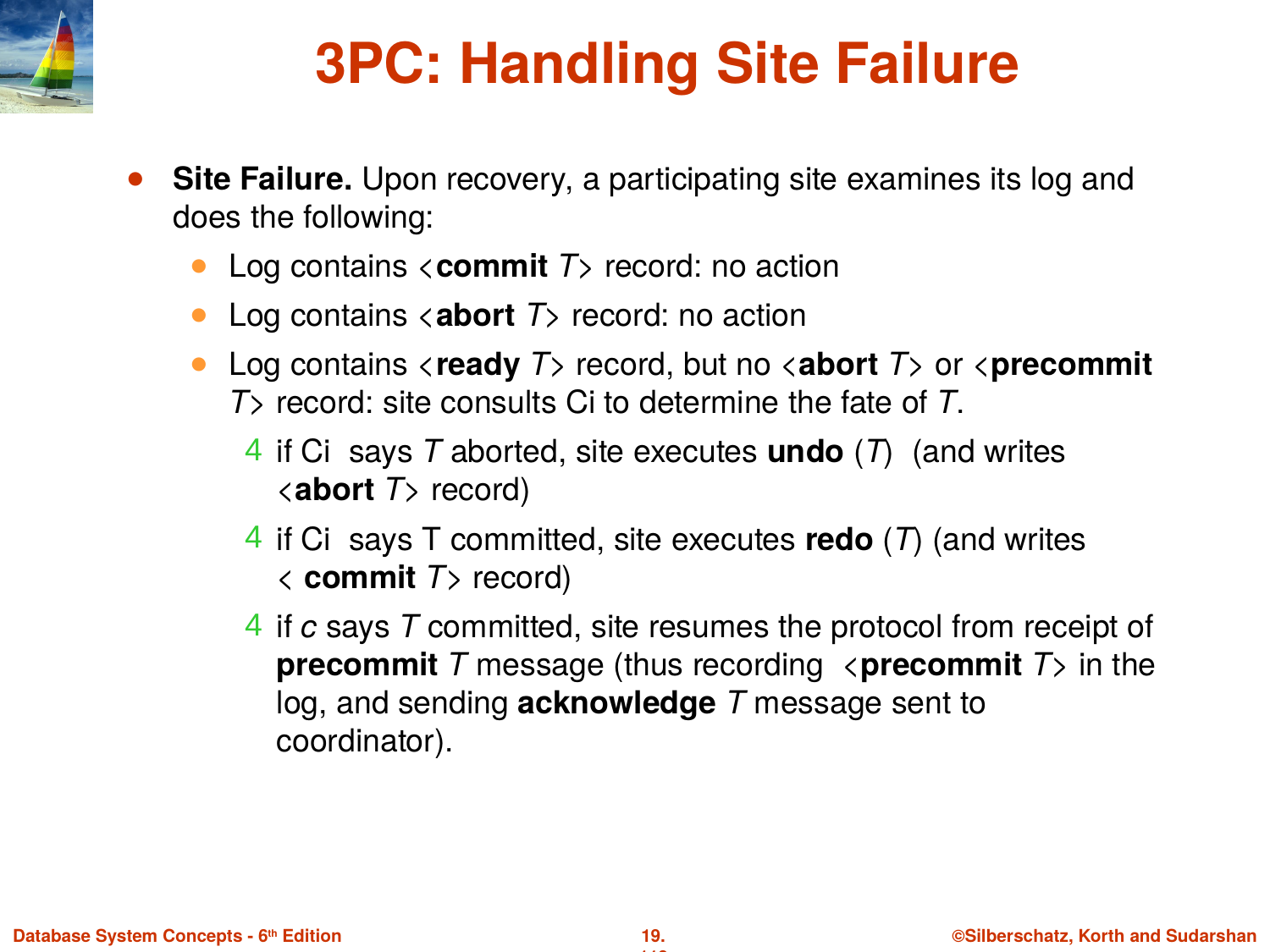

# 3PC: Handling Site Failure
Site Failure. Upon recovery, a participating site examines its log and does the following:
Log contains <commit T> record: no action
Log contains <abort T> record: no action
Log contains <ready T> record, but no <abort T> or <precommit T> record: site consults Ci to determine the fate of T.
if Ci  says T aborted, site executes undo (T)  (and writes
<abort T> record)
if Ci  says T committed, site executes redo (T) (and writes
< commit T> record)
if c says T committed, site resumes the protocol from receipt of precommit T message (thus recording  <precommit T> in the log, and sending acknowledge T message sent to coordinator).